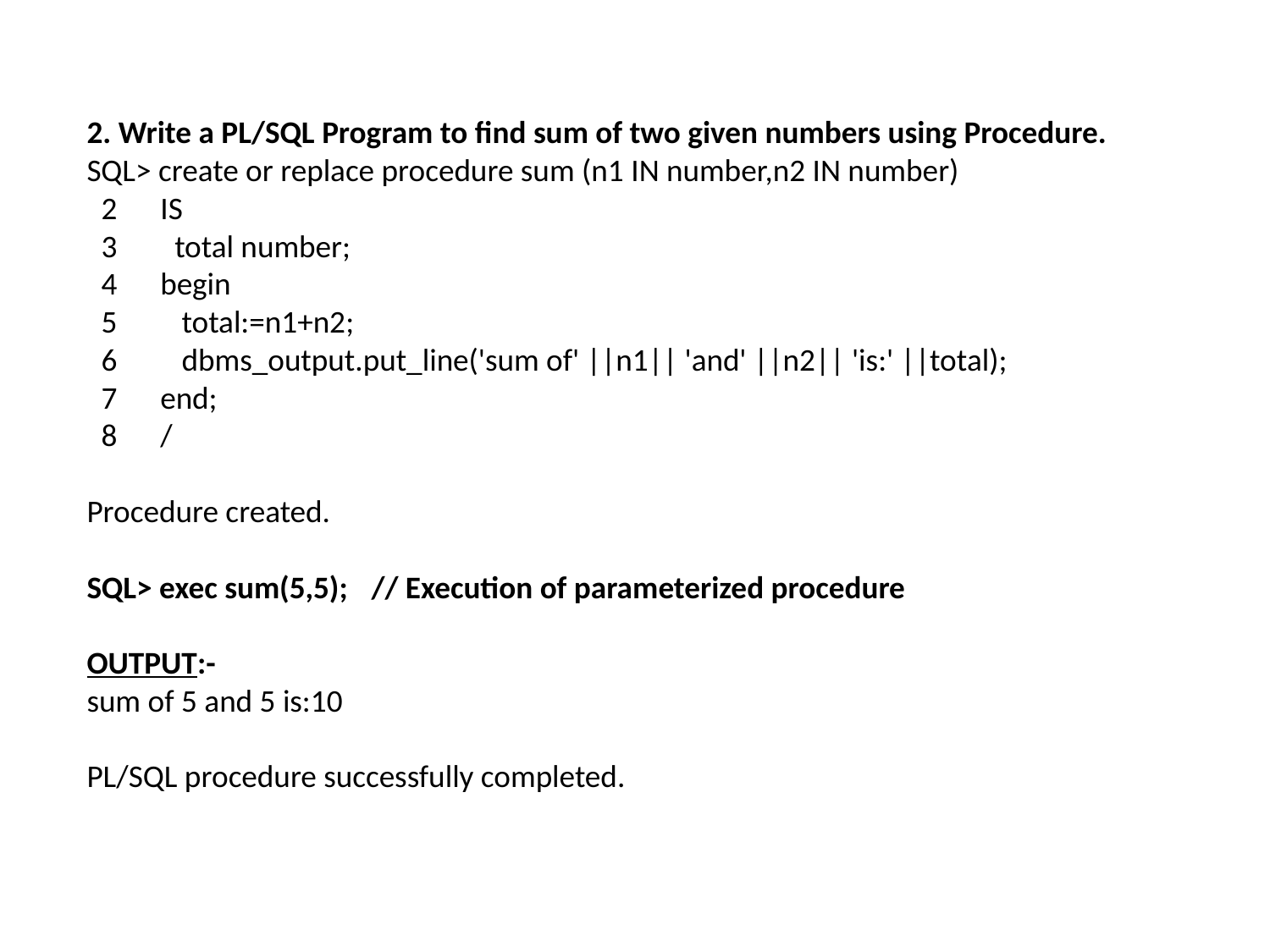

2. Write a PL/SQL Program to find sum of two given numbers using Procedure.
SQL> create or replace procedure sum (n1 IN number,n2 IN number)
  2      IS
  3        total number;
  4      begin
  5         total:=n1+n2;
  6         dbms_output.put_line('sum of' ||n1|| 'and' ||n2|| 'is:' ||total);
  7      end;
  8      /

Procedure created.

SQL> exec sum(5,5);  		// Execution of parameterized procedure

OUTPUT:-
sum of 5 and 5 is:10

PL/SQL procedure successfully completed.

#